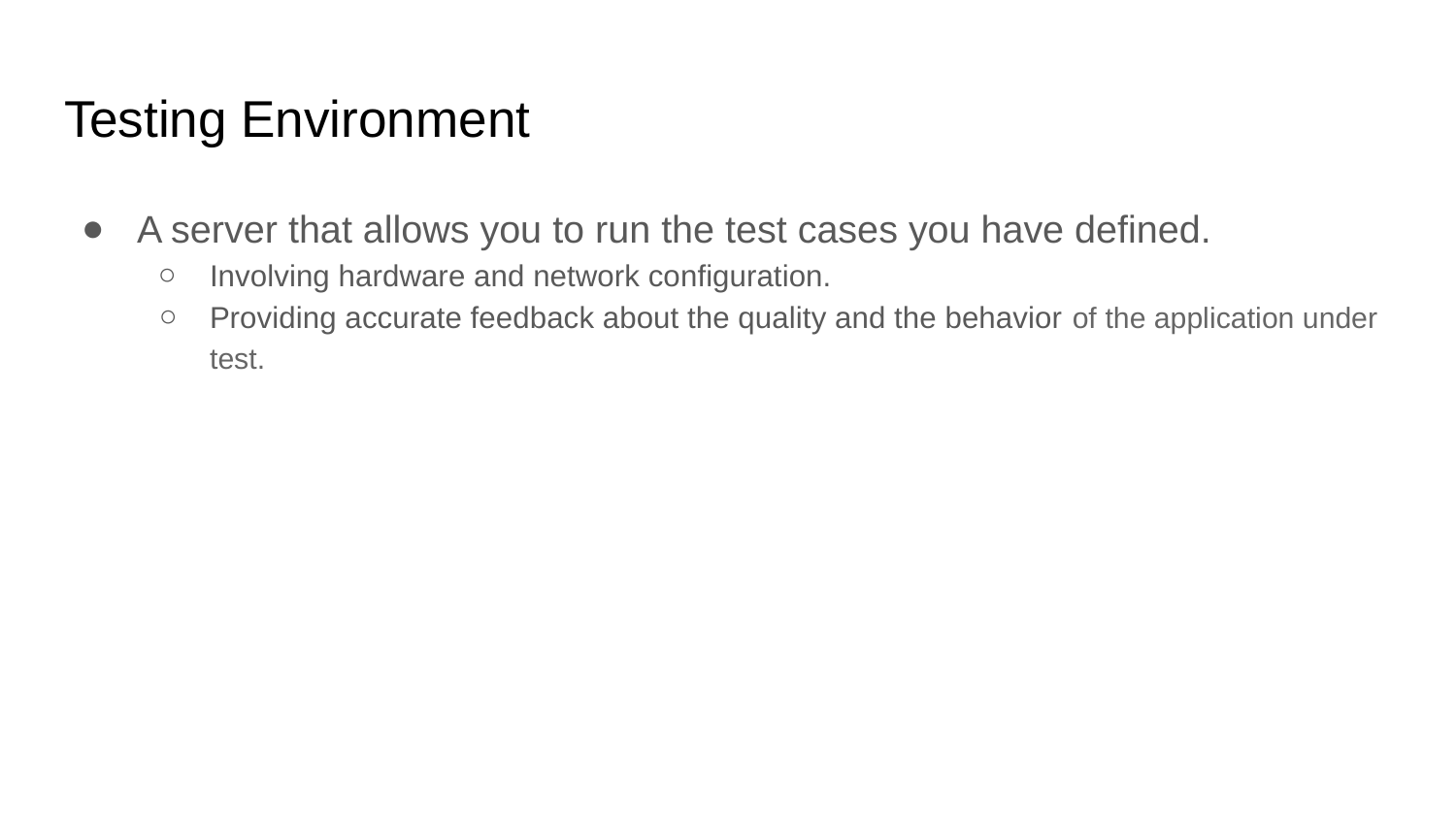

# Testing Environment
A server that allows you to run the test cases you have defined.
Involving hardware and network configuration.
Providing accurate feedback about the quality and the behavior of the application under test.